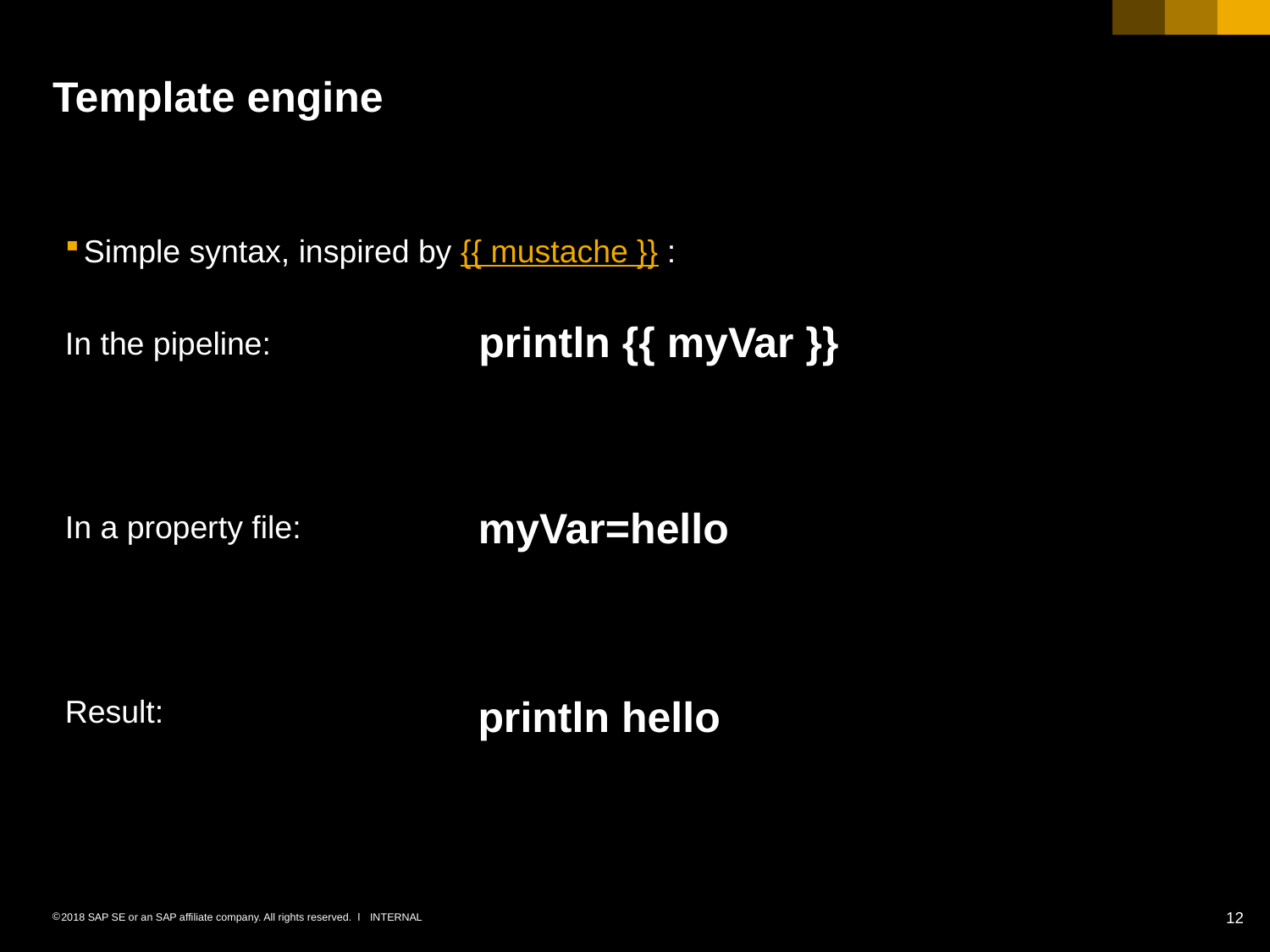

# Template engine
Simple syntax, inspired by {{ mustache }} :

In the pipeline:

In a property file:

Result:
println {{ myVar }}
myVar=hello
println hello